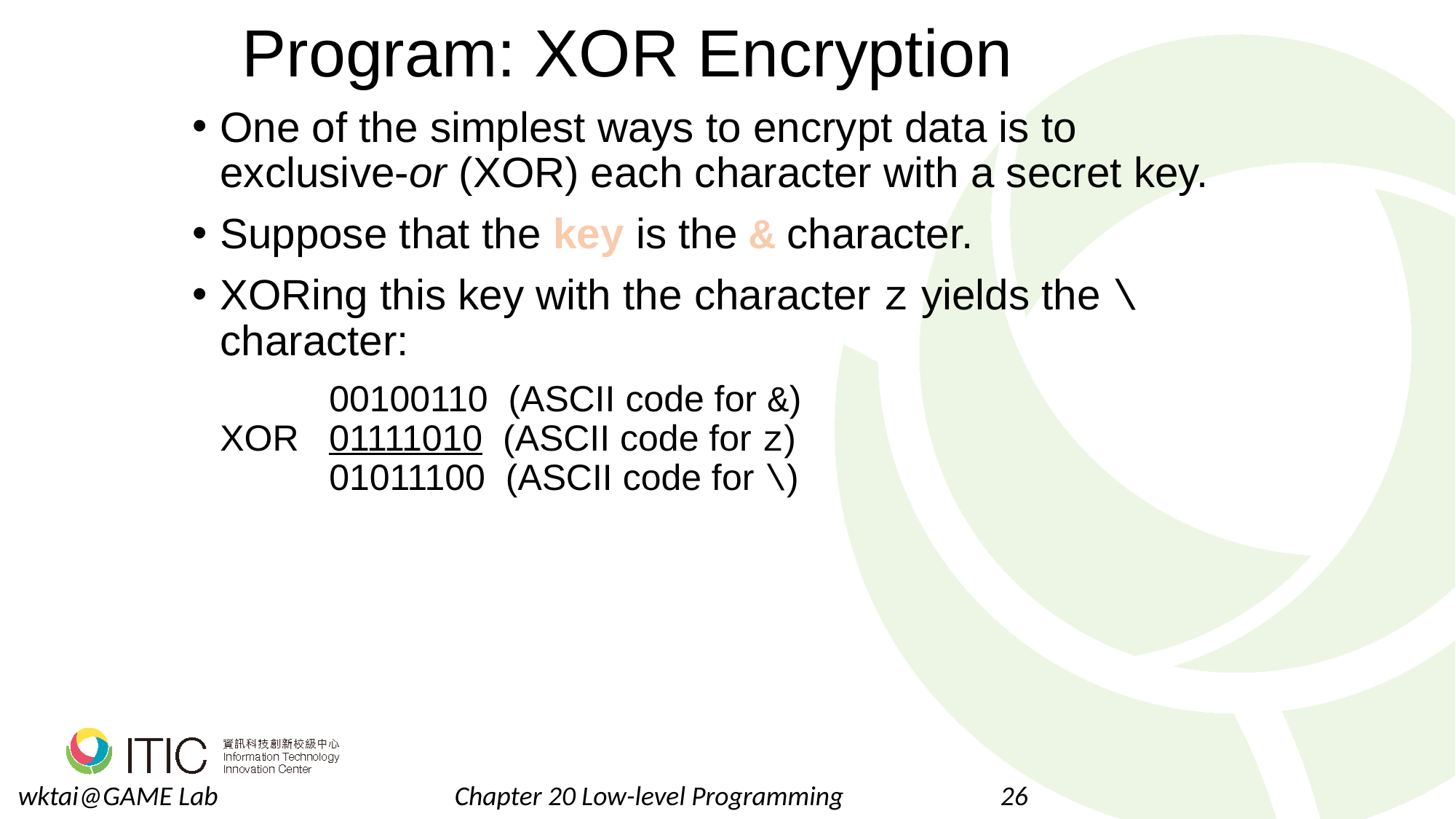

# Program: XOR Encryption
One of the simplest ways to encrypt data is to exclusive-or (XOR) each character with a secret key.
Suppose that the key is the & character.
XORing this key with the character z yields the \ character:
		00100110  (ASCII code for &)
	XOR	01111010  (ASCII code for z)
		01011100  (ASCII code for \)